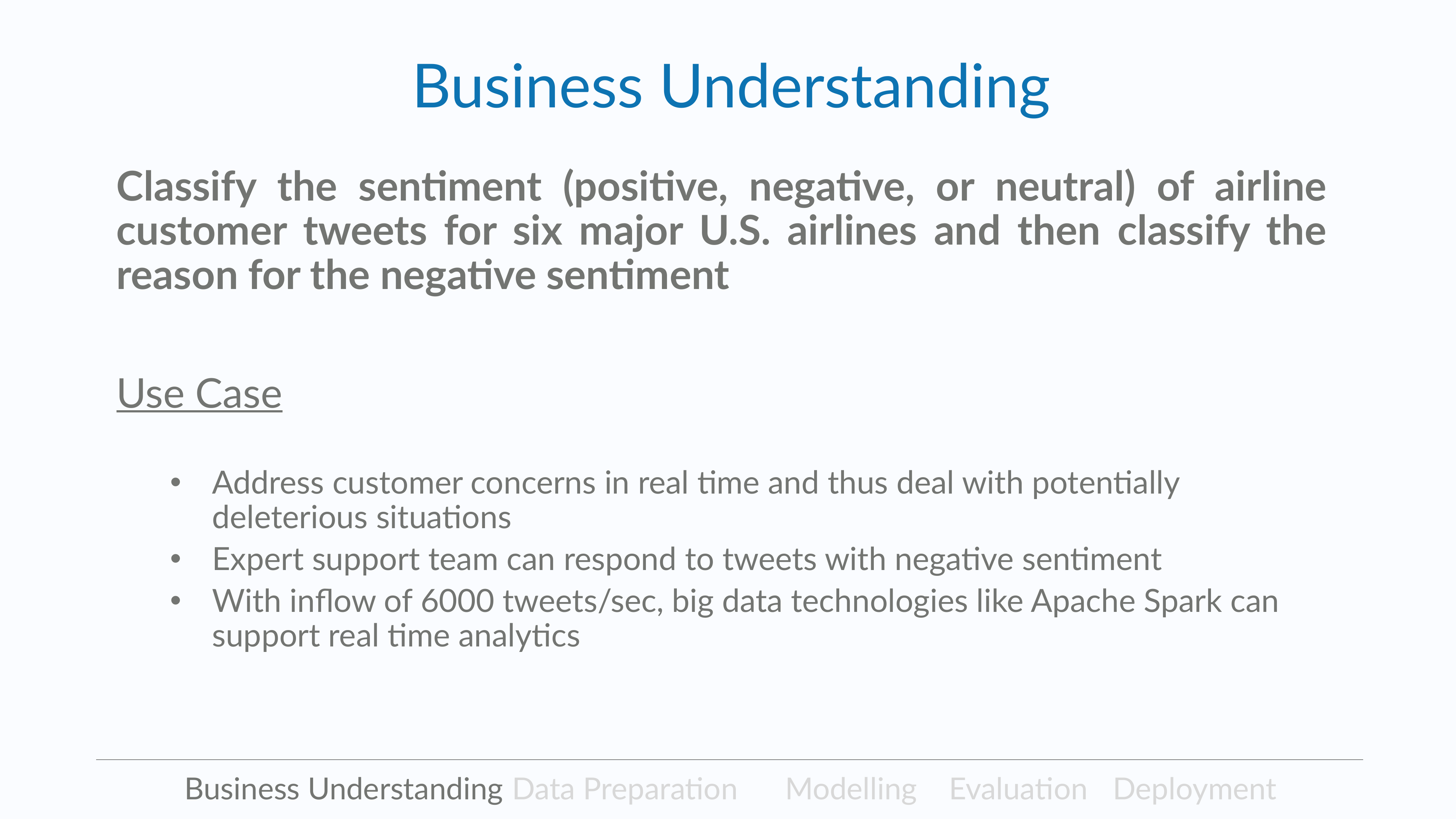

Business Understanding
Classify the sentiment (positive, negative, or neutral) of airline customer tweets for six major U.S. airlines and then classify the reason for the negative sentiment

Use Case

Address customer concerns in real time and thus deal with potentially deleterious situations
Expert support team can respond to tweets with negative sentiment
With inflow of 6000 tweets/sec, big data technologies like Apache Spark can support real time analytics
Business Understanding	Data Preparation	Modelling	Evaluation	Deployment